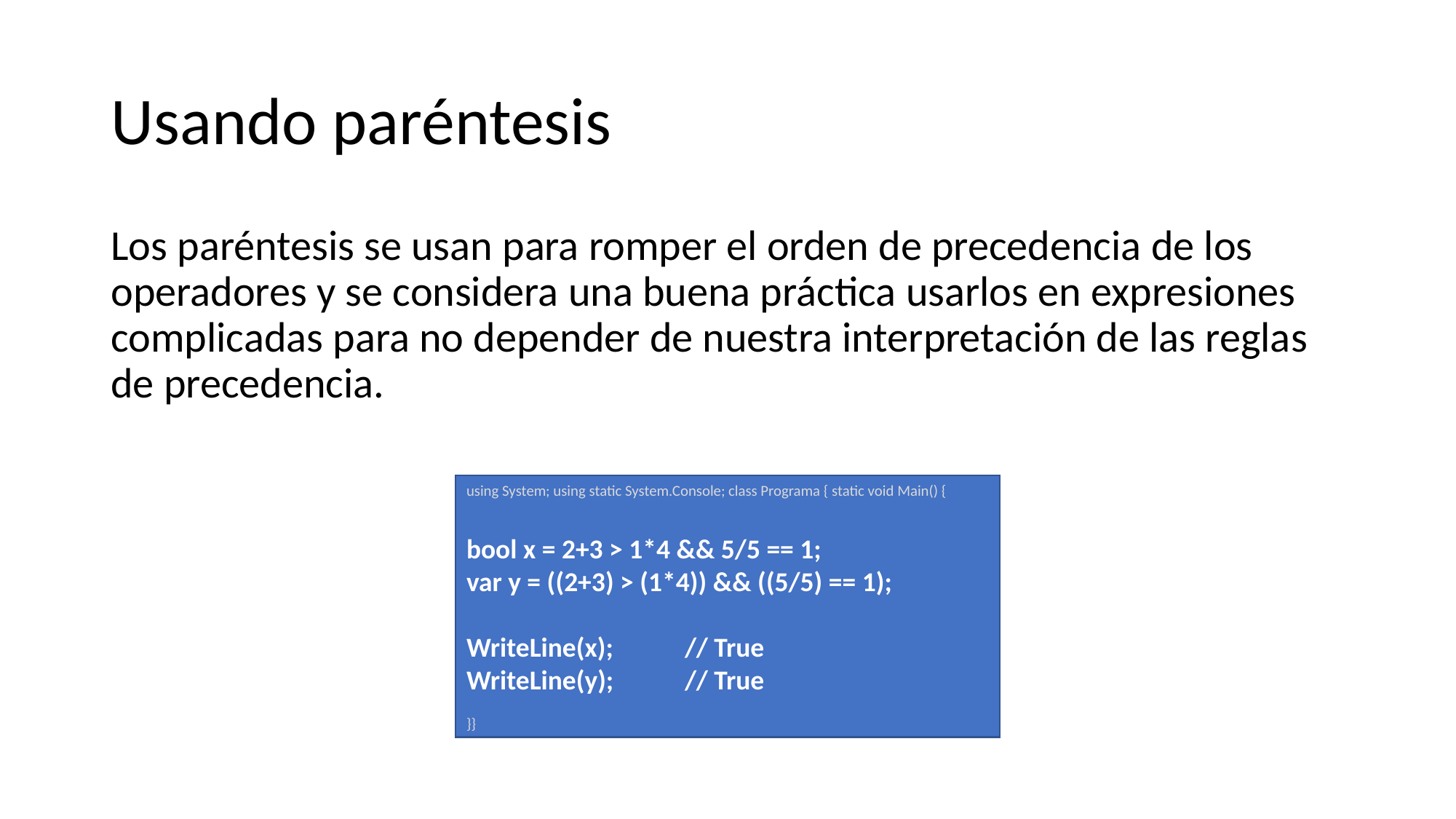

# Usando paréntesis
Los paréntesis se usan para romper el orden de precedencia de los operadores y se considera una buena práctica usarlos en expresiones complicadas para no depender de nuestra interpretación de las reglas de precedencia.
using System; using static System.Console; class Programa { static void Main() {

bool x = 2+3 > 1*4 && 5/5 == 1;
var y = ((2+3) > (1*4)) && ((5/5) == 1);

WriteLine(x);	// True
WriteLine(y);	// True

}}